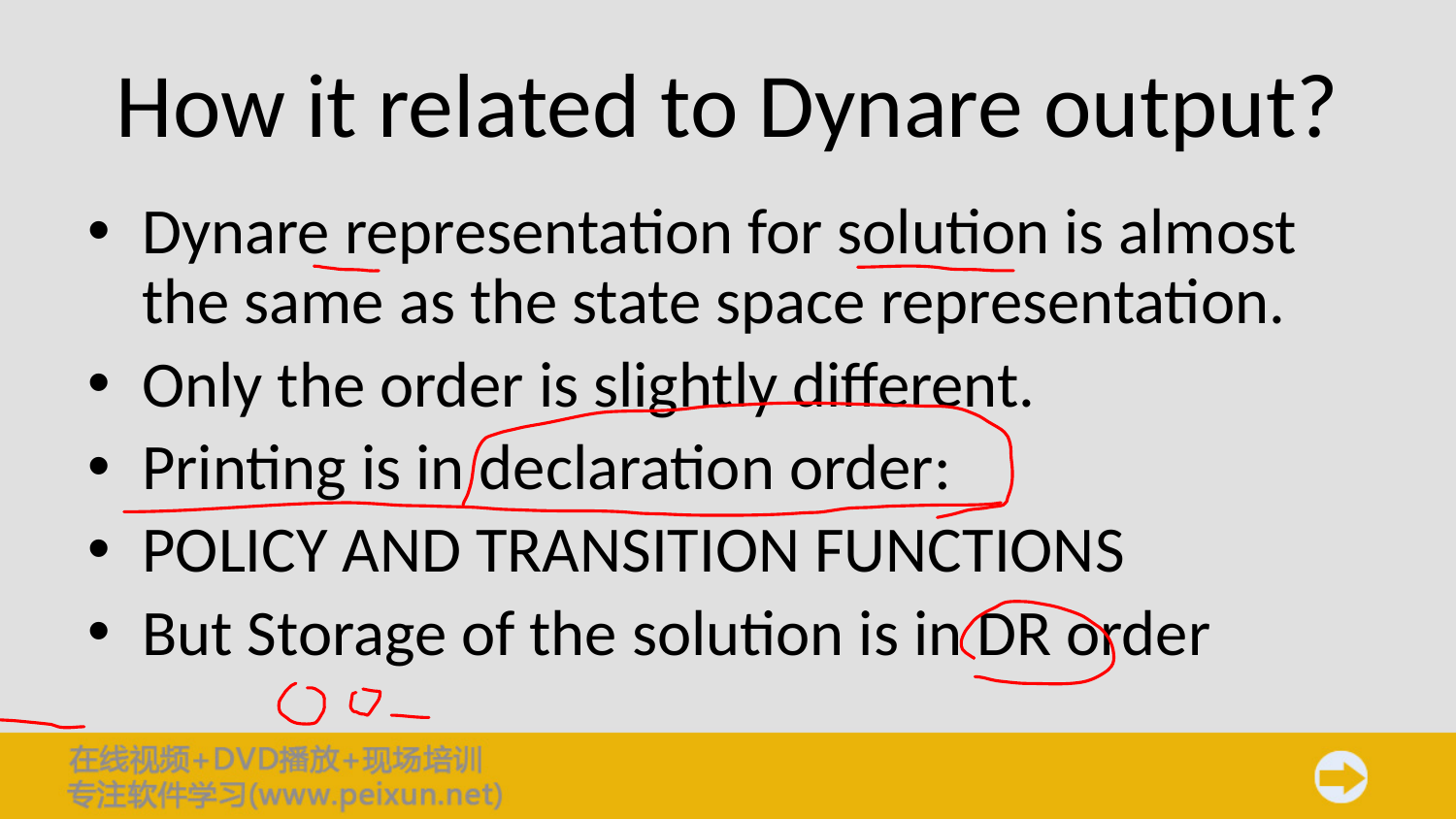

# How it related to Dynare output?
Dynare representation for solution is almost the same as the state space representation.
Only the order is slightly different.
Printing is in declaration order:
POLICY AND TRANSITION FUNCTIONS
But Storage of the solution is in DR order